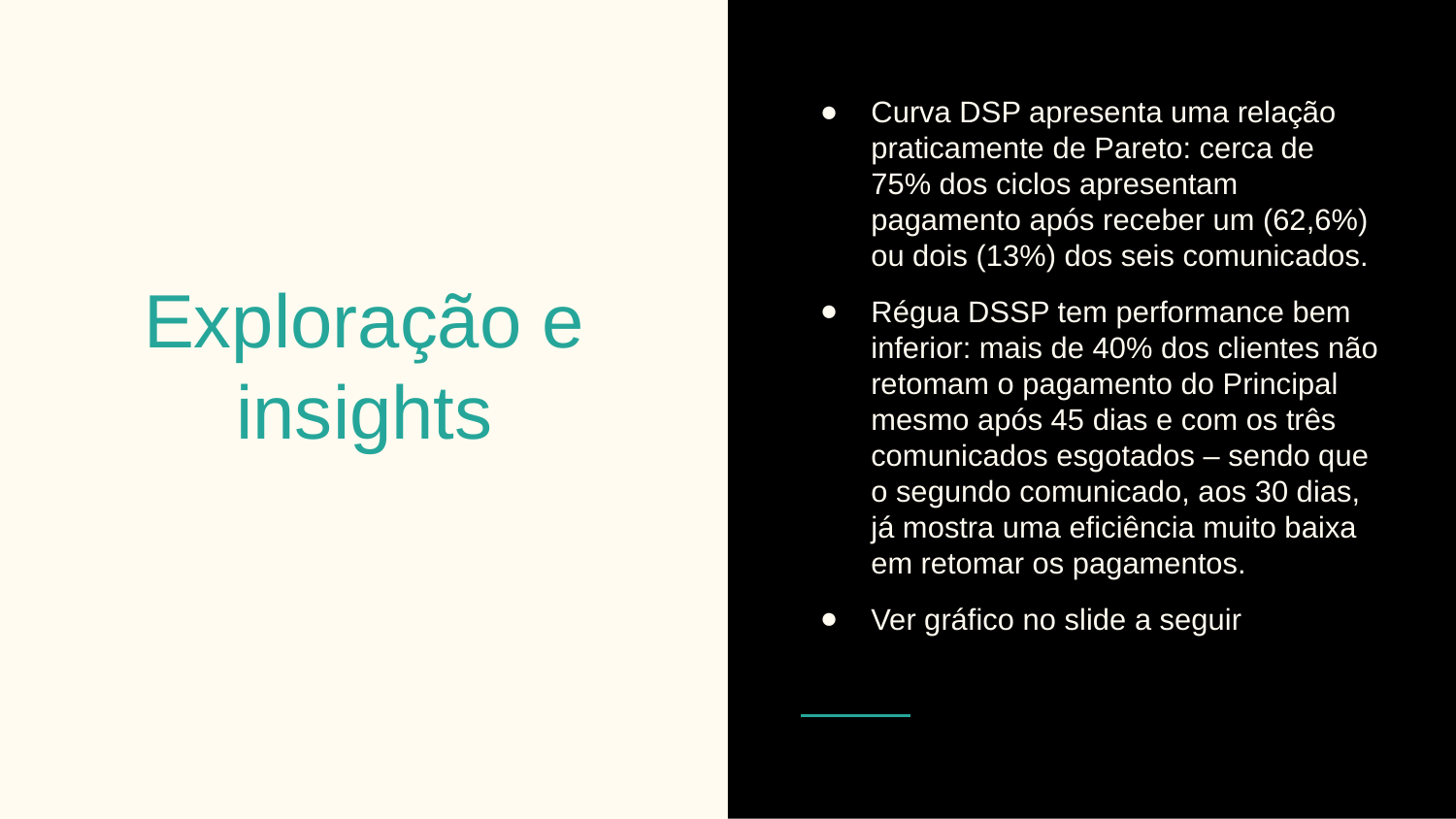

Curva DSP apresenta uma relação praticamente de Pareto: cerca de 75% dos ciclos apresentam pagamento após receber um (62,6%) ou dois (13%) dos seis comunicados.
Régua DSSP tem performance bem inferior: mais de 40% dos clientes não retomam o pagamento do Principal mesmo após 45 dias e com os três comunicados esgotados – sendo que o segundo comunicado, aos 30 dias, já mostra uma eficiência muito baixa em retomar os pagamentos.
Ver gráfico no slide a seguir
# Exploração e insights